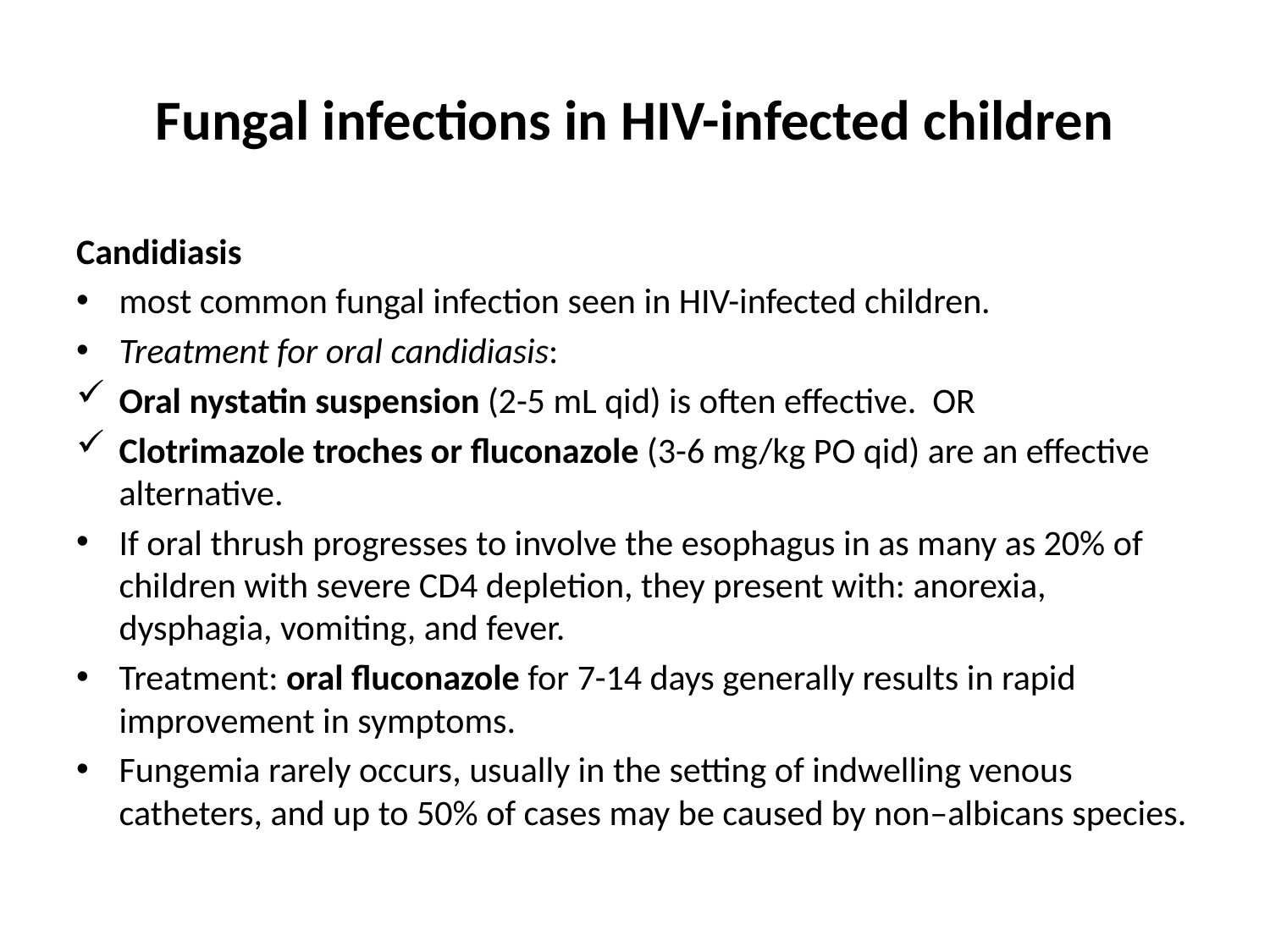

# Fungal infections in HIV-infected children
Candidiasis
most common fungal infection seen in HIV-infected children.
Treatment for oral candidiasis:
Oral nystatin suspension (2-5 mL qid) is often effective.  OR
Clotrimazole troches or fluconazole (3-6 mg/kg PO qid) are an effective alternative.
If oral thrush progresses to involve the esophagus in as many as 20% of children with severe CD4 depletion, they present with: anorexia, dysphagia, vomiting, and fever.
Treatment: oral fluconazole for 7-14 days generally results in rapid improvement in symptoms.
Fungemia rarely occurs, usually in the setting of indwelling venous catheters, and up to 50% of cases may be caused by non–albicans species.